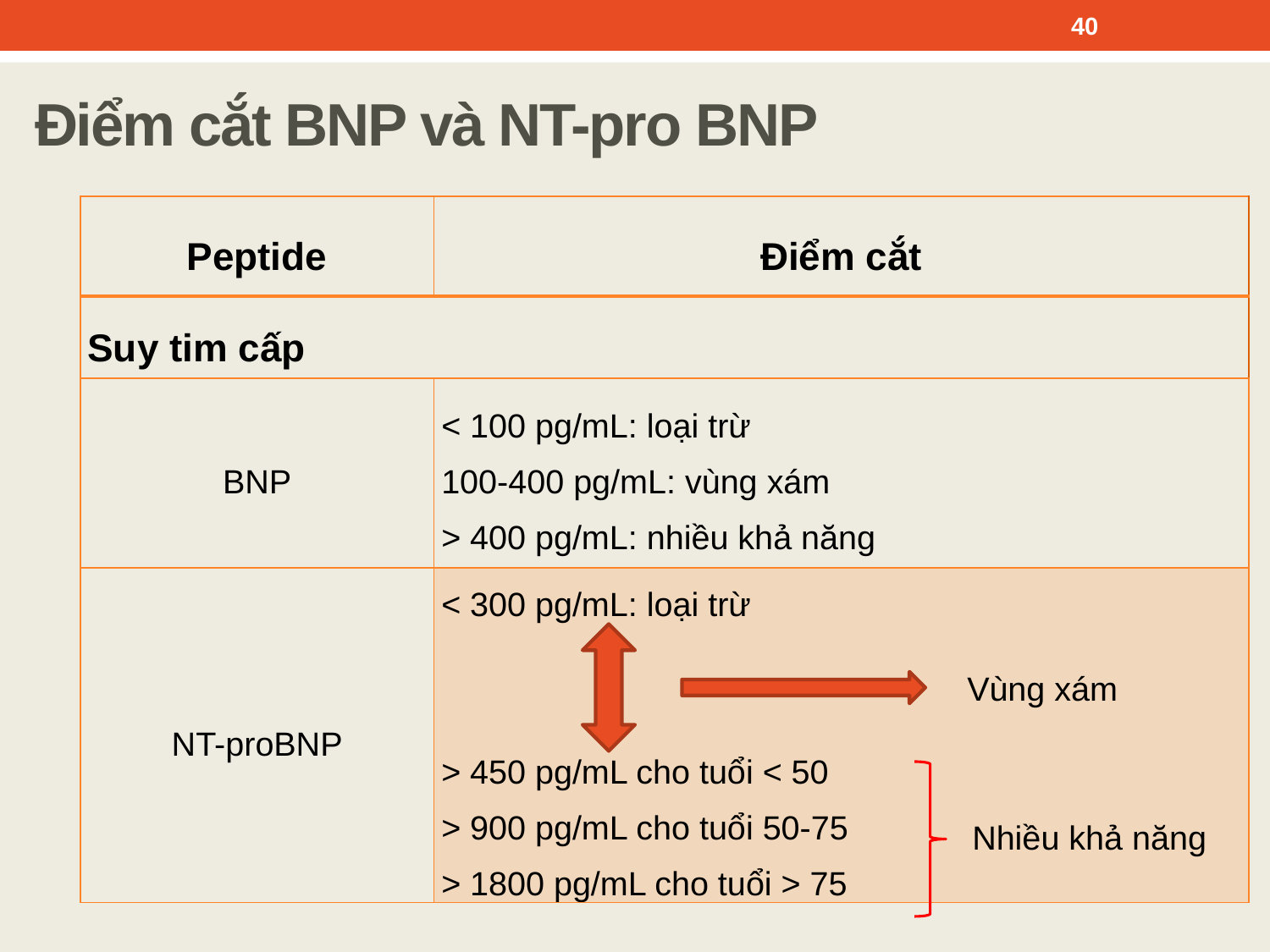

40
Điểm cắt BNP và NT-pro BNP
| Peptide | Điểm cắt |
| --- | --- |
| Suy tim cấp |  |
| BNP | < 100 pg/mL: loại trừ 100-400 pg/mL: vùng xám > 400 pg/mL: nhiều khả năng |
| NT-proBNP | < 300 pg/mL: loại trừ > 450 pg/mL cho tuổi < 50 > 900 pg/mL cho tuổi 50-75 > 1800 pg/mL cho tuổi > 75 |

Vùng xám

Nhiều khả năng